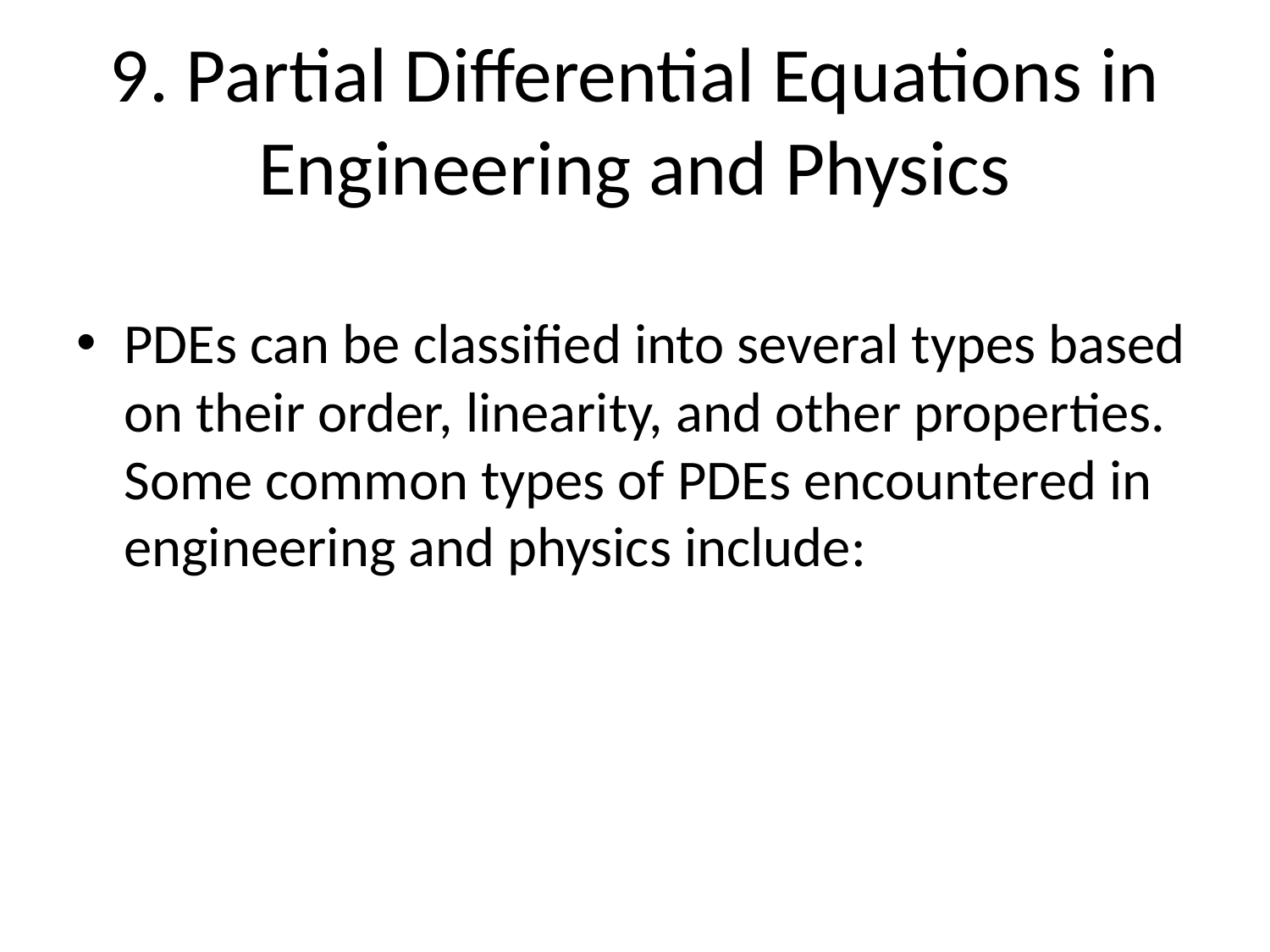

# 9. Partial Differential Equations in Engineering and Physics

PDEs can be classified into several types based on their order, linearity, and other properties. Some common types of PDEs encountered in engineering and physics include: